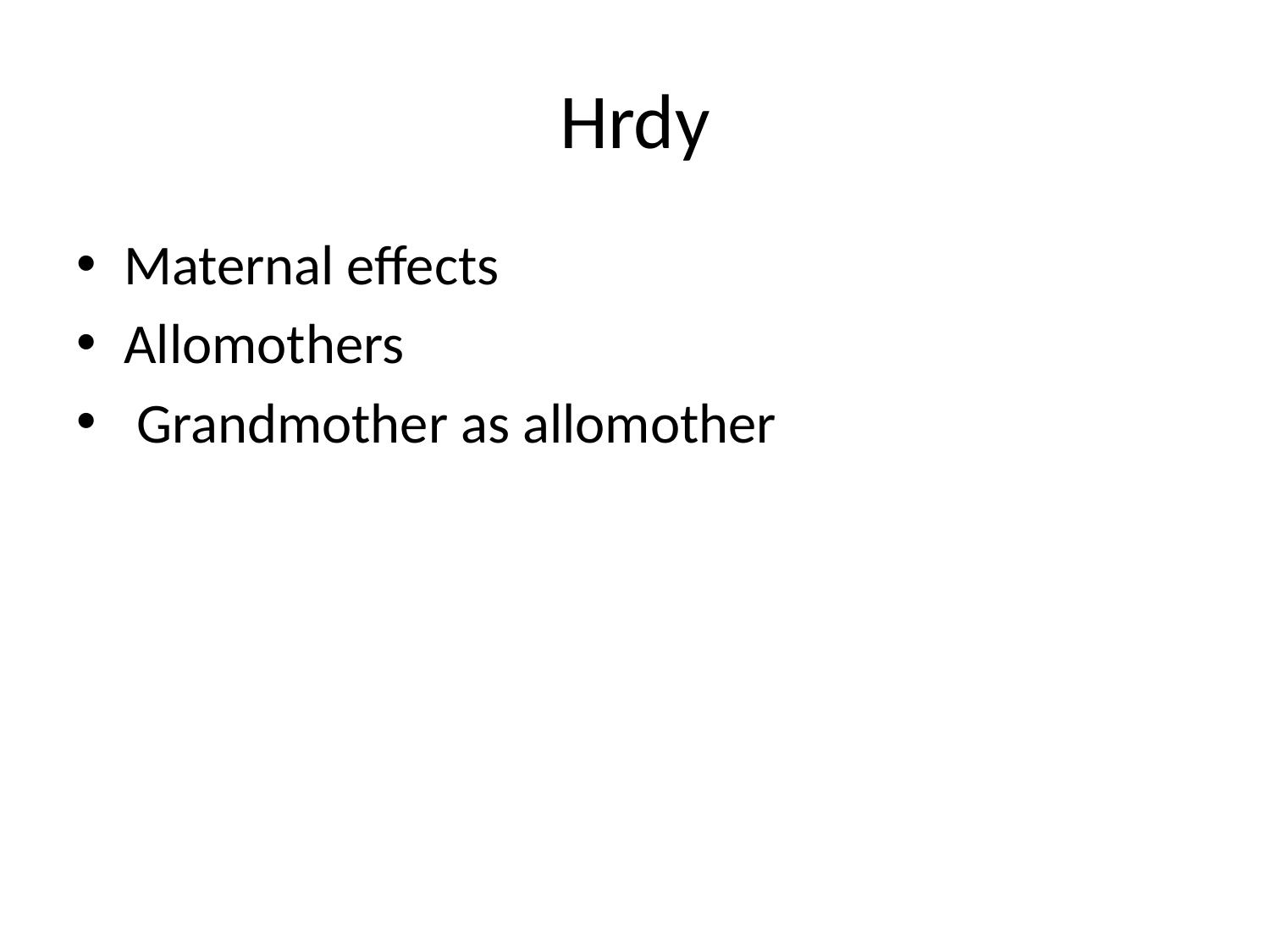

# Hrdy
Maternal effects
Allomothers
 Grandmother as allomother